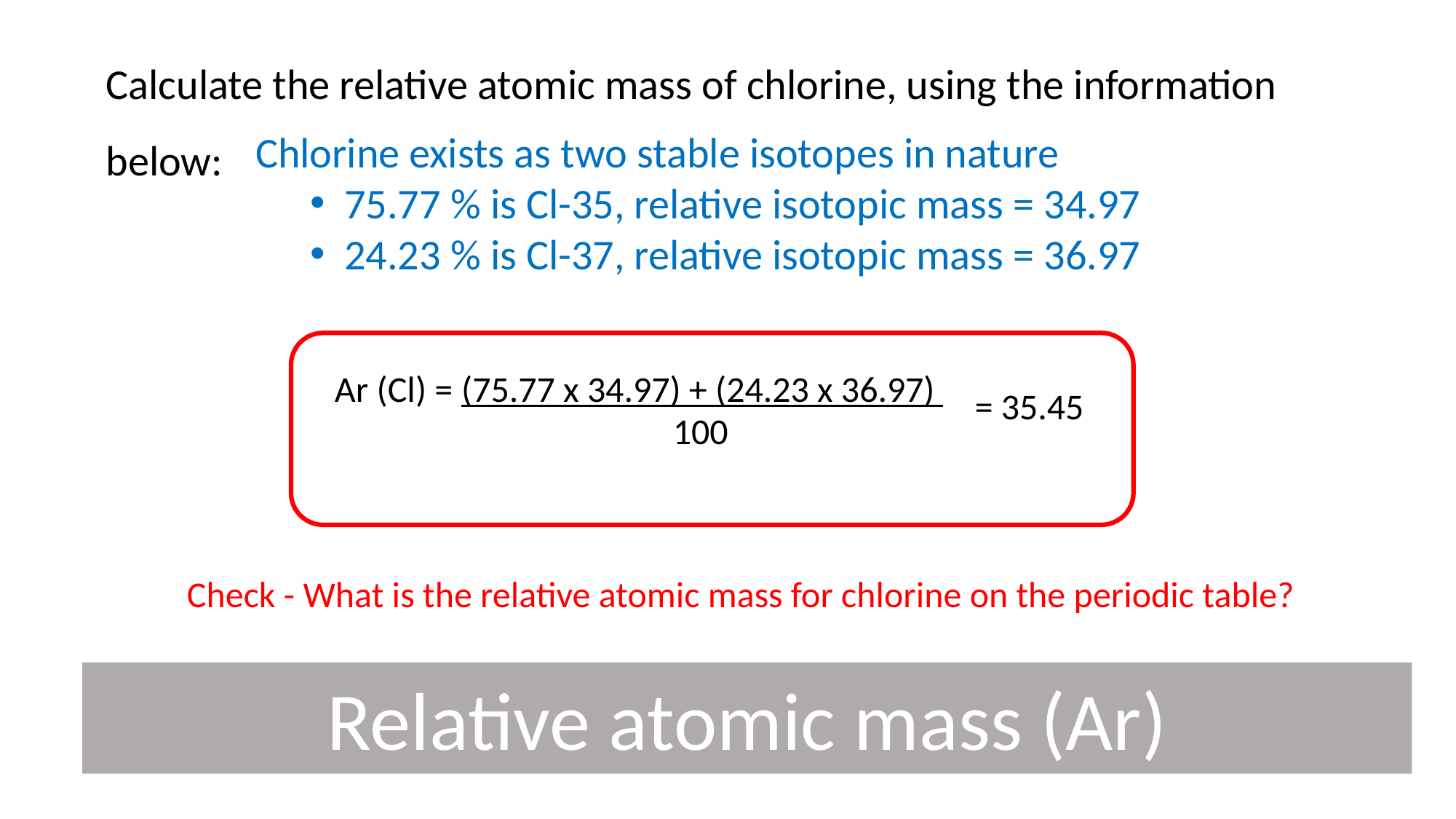

Calculate the relative atomic mass of chlorine, using the information below:
Chlorine exists as two stable isotopes in nature
75.77 % is Cl-35, relative isotopic mass = 34.97
24.23 % is Cl-37, relative isotopic mass = 36.97

Ar (Cl) = (75.77 x 34.97) + (24.23 x 36.97)
= 35.45
100
Check - What is the relative atomic mass for chlorine on the periodic table?
Relative atomic mass (Ar)